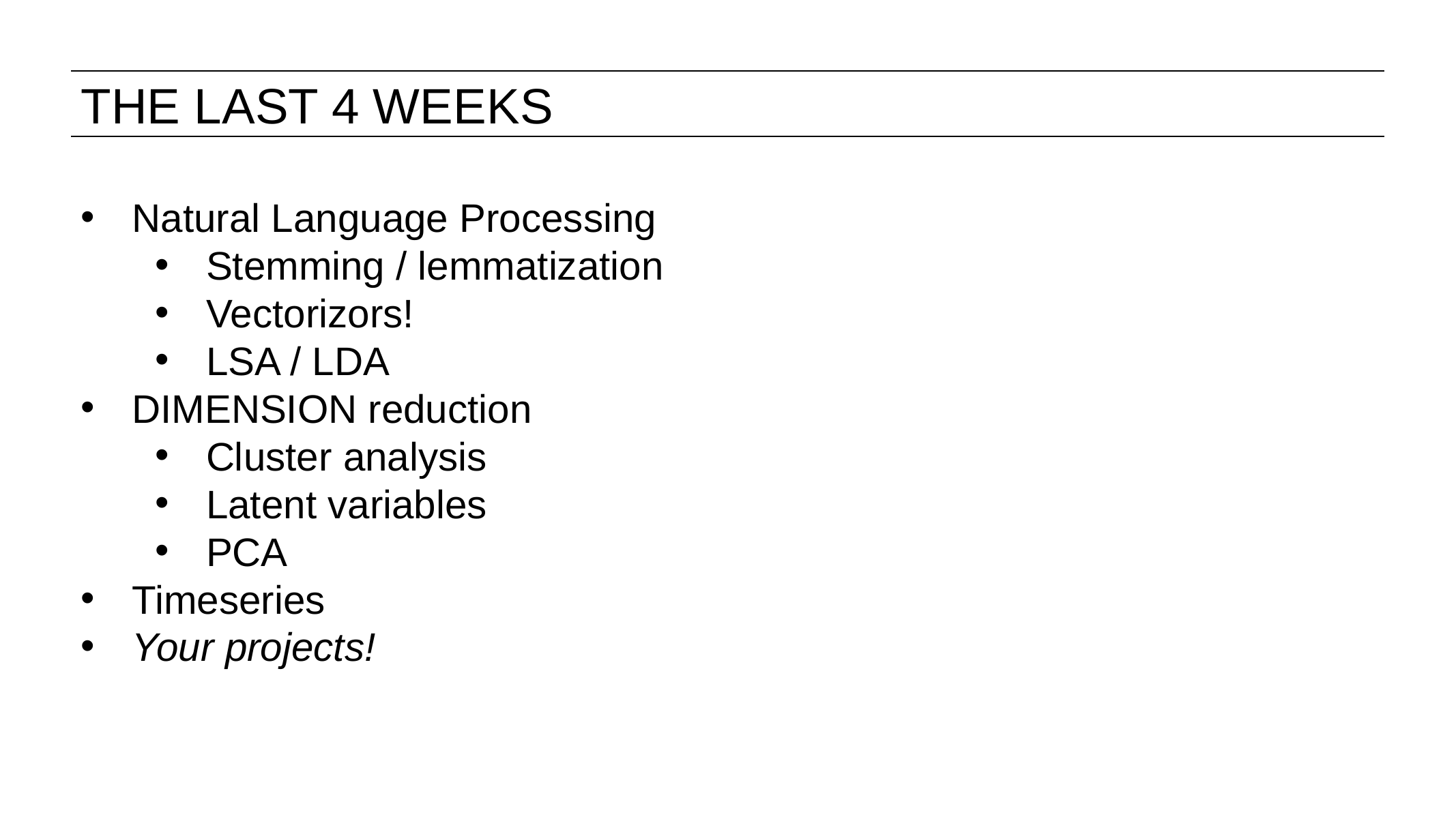

# THE LAST 4 WEEKS
Natural Language Processing
Stemming / lemmatization
Vectorizors!
LSA / LDA
DIMENSION reduction
Cluster analysis
Latent variables
PCA
Timeseries
Your projects!